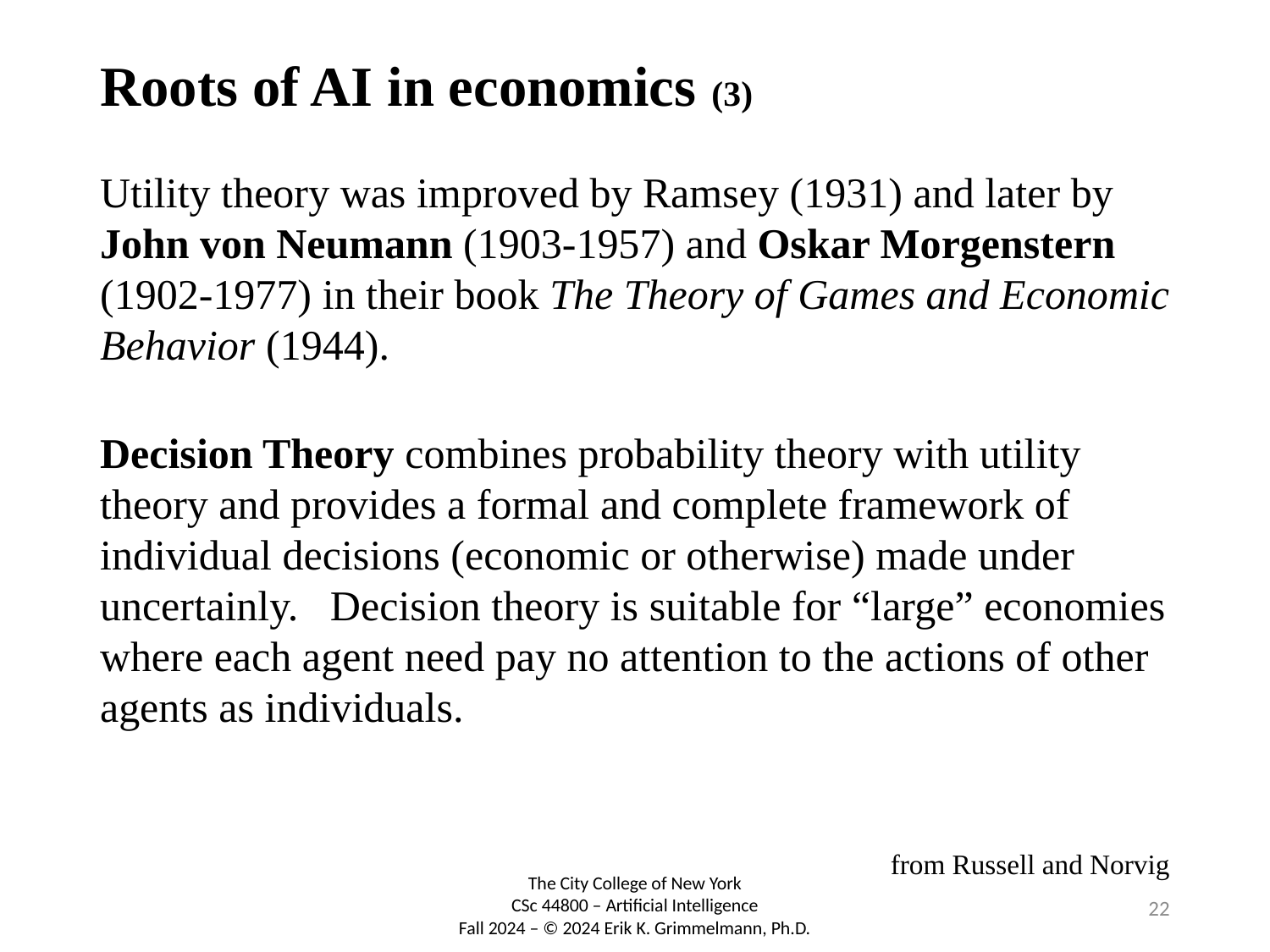

# Roots of AI in economics (3)
Utility theory was improved by Ramsey (1931) and later by John von Neumann (1903-1957) and Oskar Morgenstern (1902-1977) in their book The Theory of Games and Economic Behavior (1944).

Decision Theory combines probability theory with utility theory and provides a formal and complete framework of individual decisions (economic or otherwise) made under uncertainly.   Decision theory is suitable for “large” economies where each agent need pay no attention to the actions of other agents as individuals.

from Russell and Norvig
22